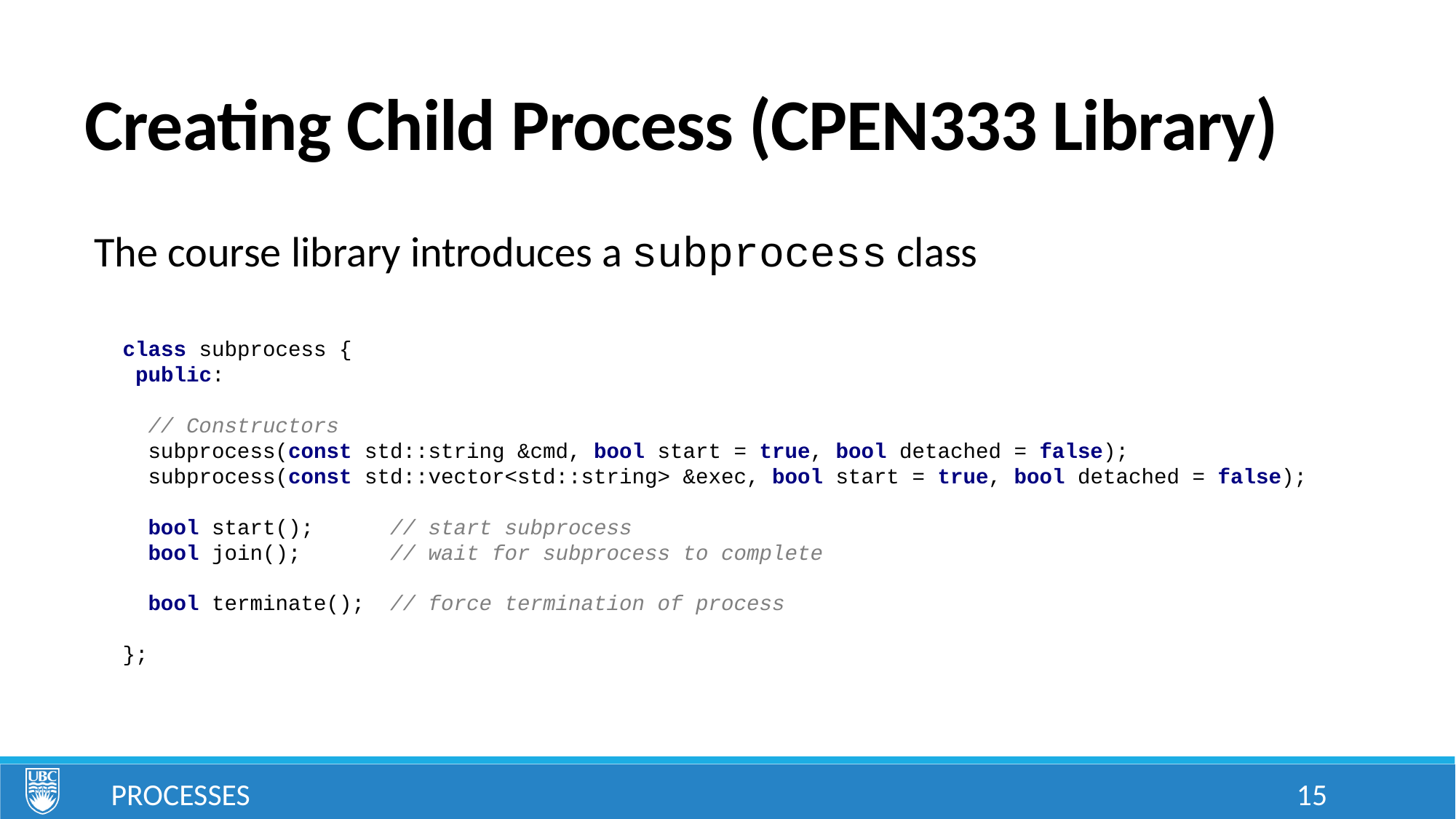

# Creating Child Process (CPEN333 Library)
The course library introduces a subprocess class
class subprocess {
 public:

  // Constructors
  subprocess(const std::string &cmd, bool start = true, bool detached = false);
  subprocess(const std::vector<std::string> &exec, bool start = true, bool detached = false);
  bool start();      // start subprocess
  bool join();       // wait for subprocess to complete
  bool terminate();  // force termination of process
};
Processes
15